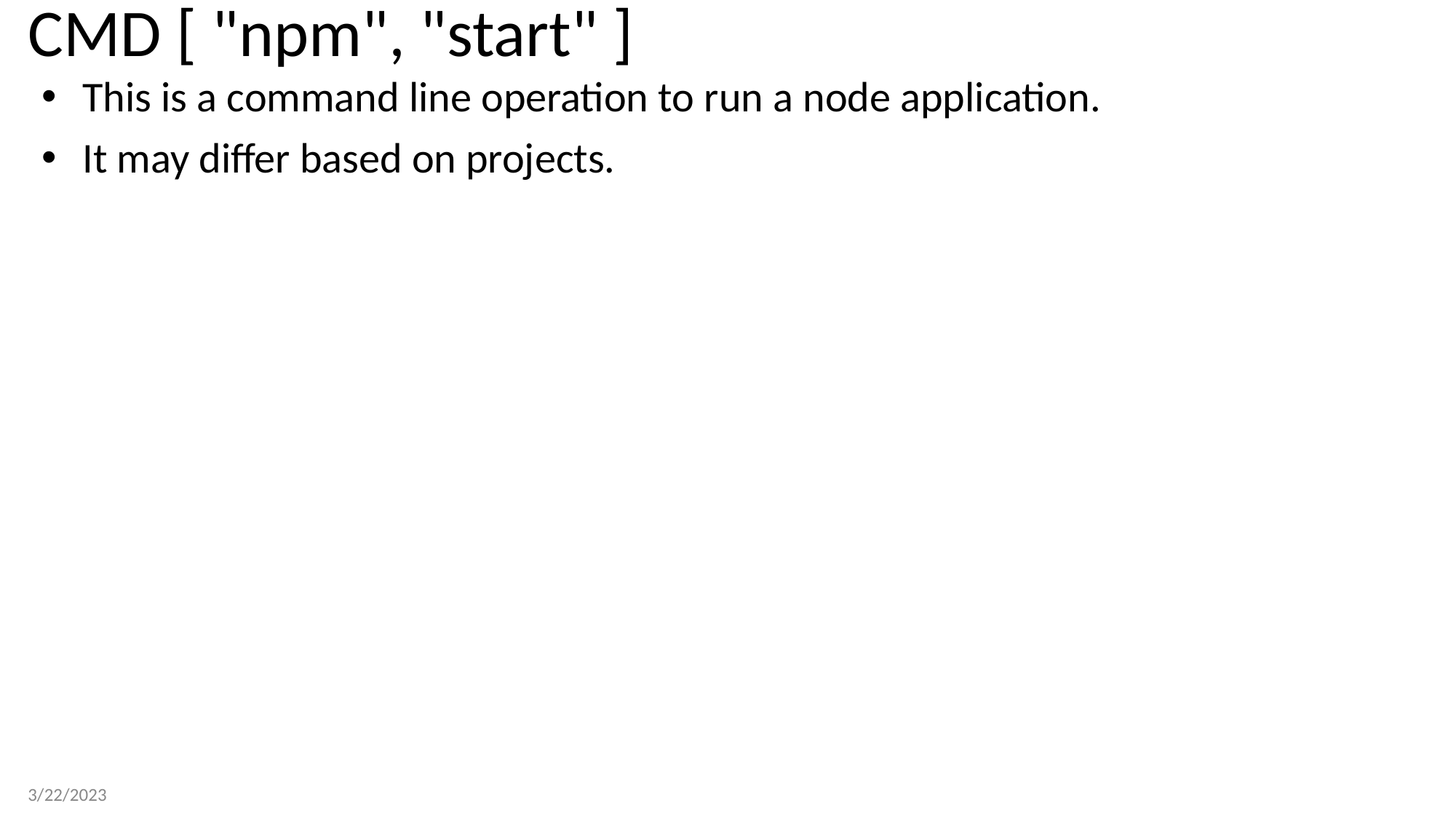

# CMD [ "npm", "start" ]
This is a command line operation to run a node application.
It may differ based on projects.
3/22/2023